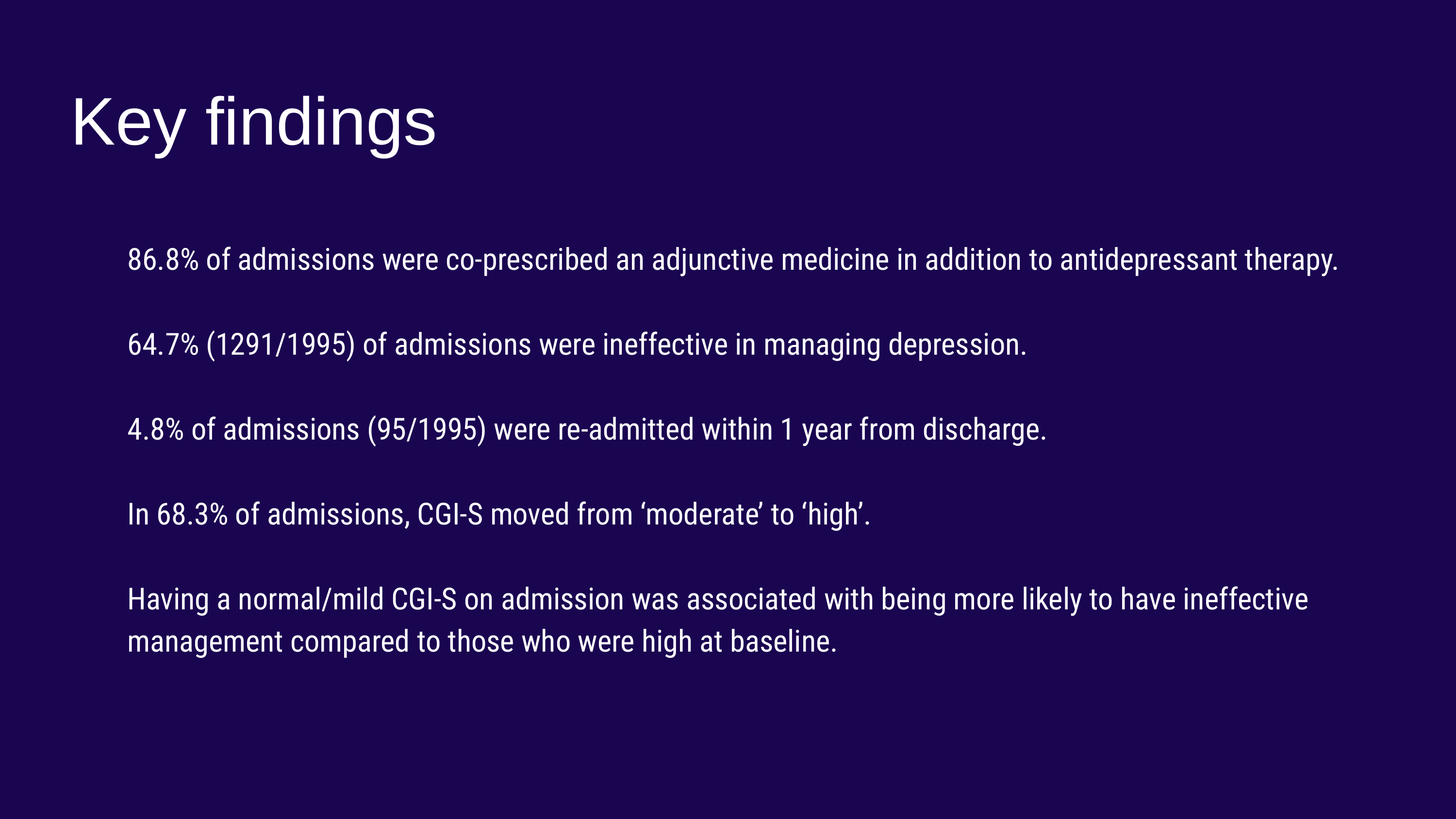

Key findings
86.8% of admissions were co-prescribed an adjunctive medicine in addition to antidepressant therapy.

64.7% (1291/1995) of admissions were ineffective in managing depression.

4.8% of admissions (95/1995) were re-admitted within 1 year from discharge.

In 68.3% of admissions, CGI-S moved from ‘moderate’ to ‘high’.

Having a normal/mild CGI-S on admission was associated with being more likely to have ineffective management compared to those who were high at baseline.